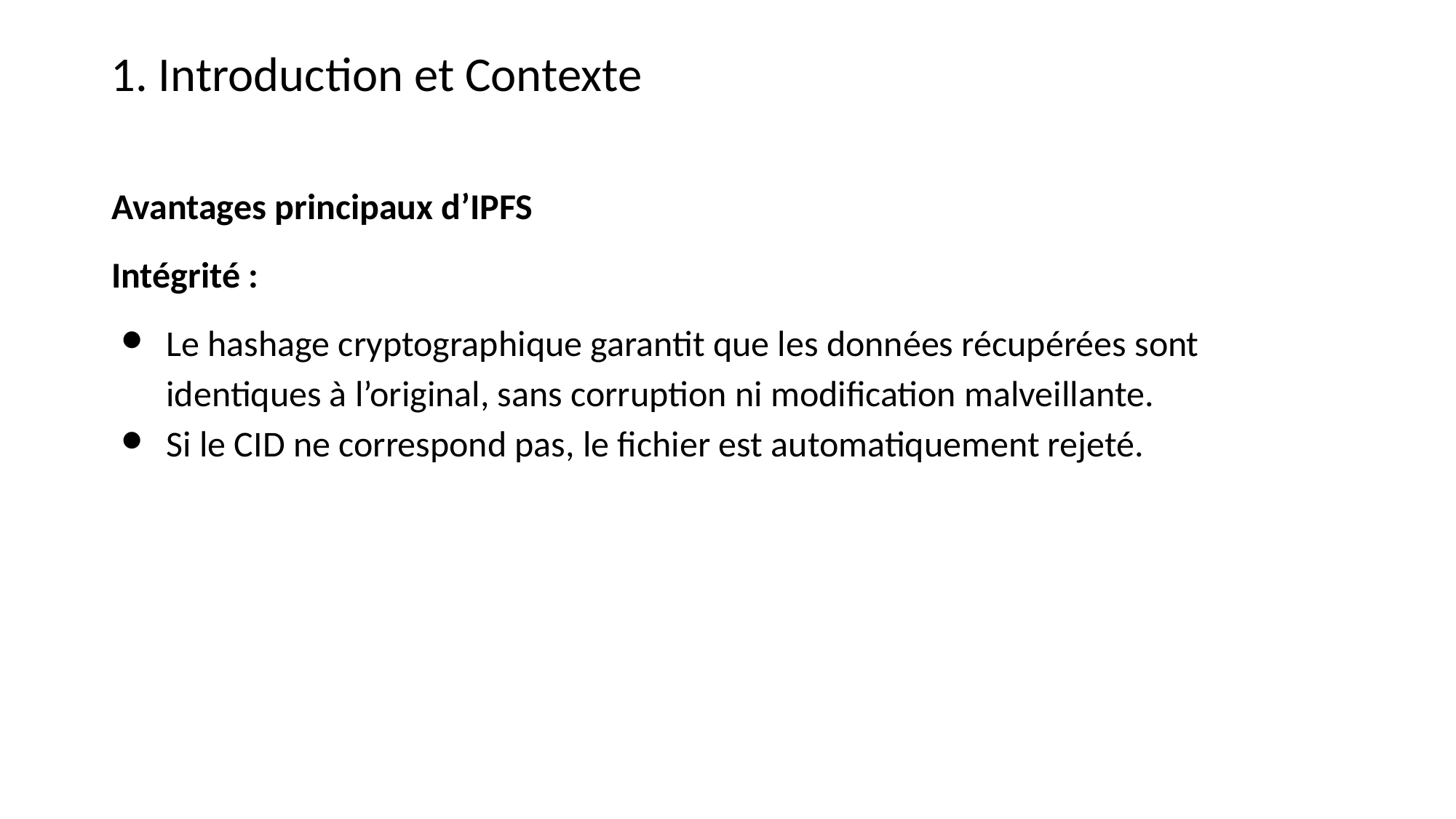

1. Introduction et Contexte
Avantages principaux d’IPFS
Intégrité :
Le hashage cryptographique garantit que les données récupérées sont identiques à l’original, sans corruption ni modification malveillante.
Si le CID ne correspond pas, le fichier est automatiquement rejeté.